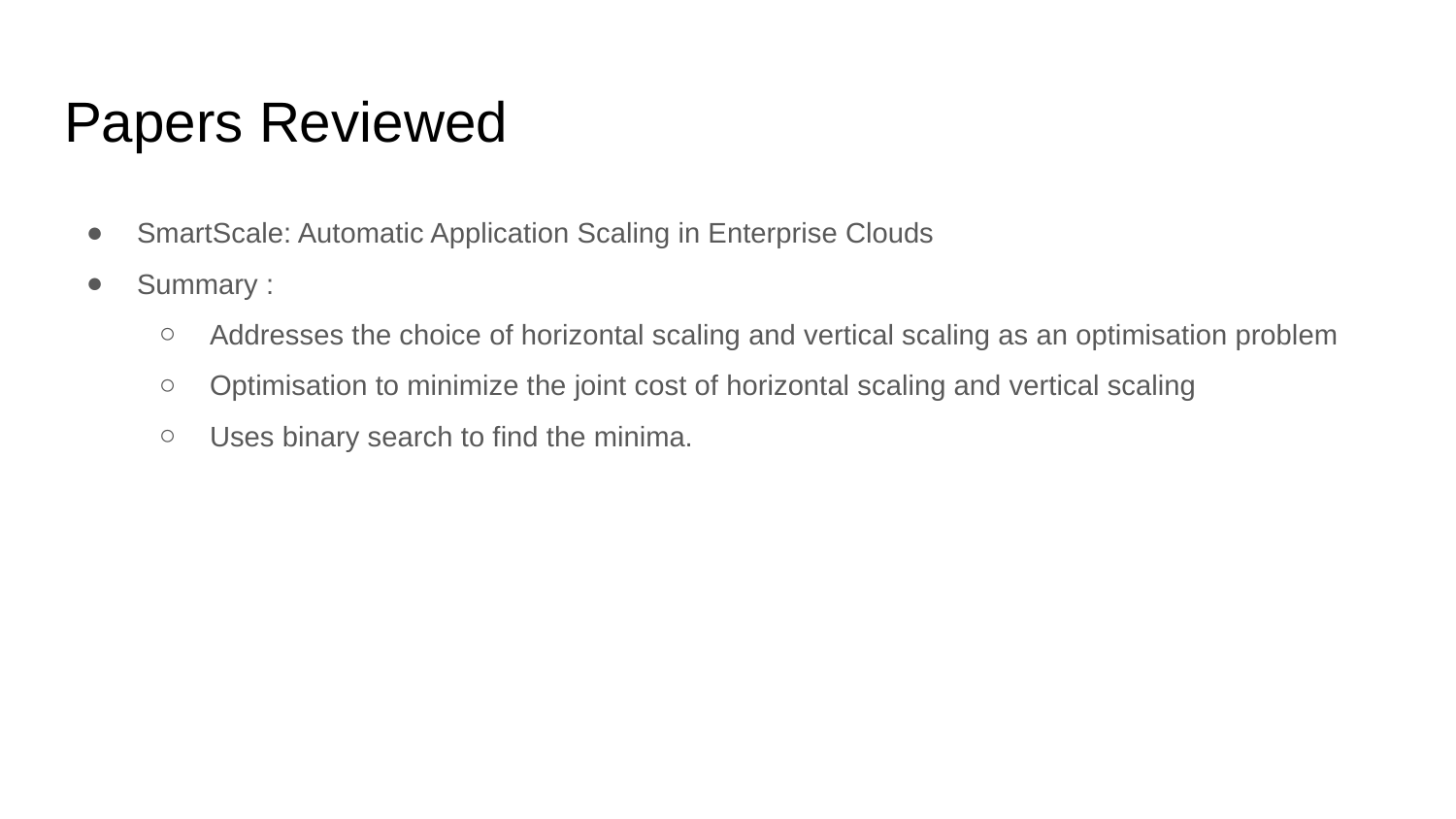

# Papers Reviewed
SmartScale: Automatic Application Scaling in Enterprise Clouds
Summary :
Addresses the choice of horizontal scaling and vertical scaling as an optimisation problem
Optimisation to minimize the joint cost of horizontal scaling and vertical scaling
Uses binary search to find the minima.